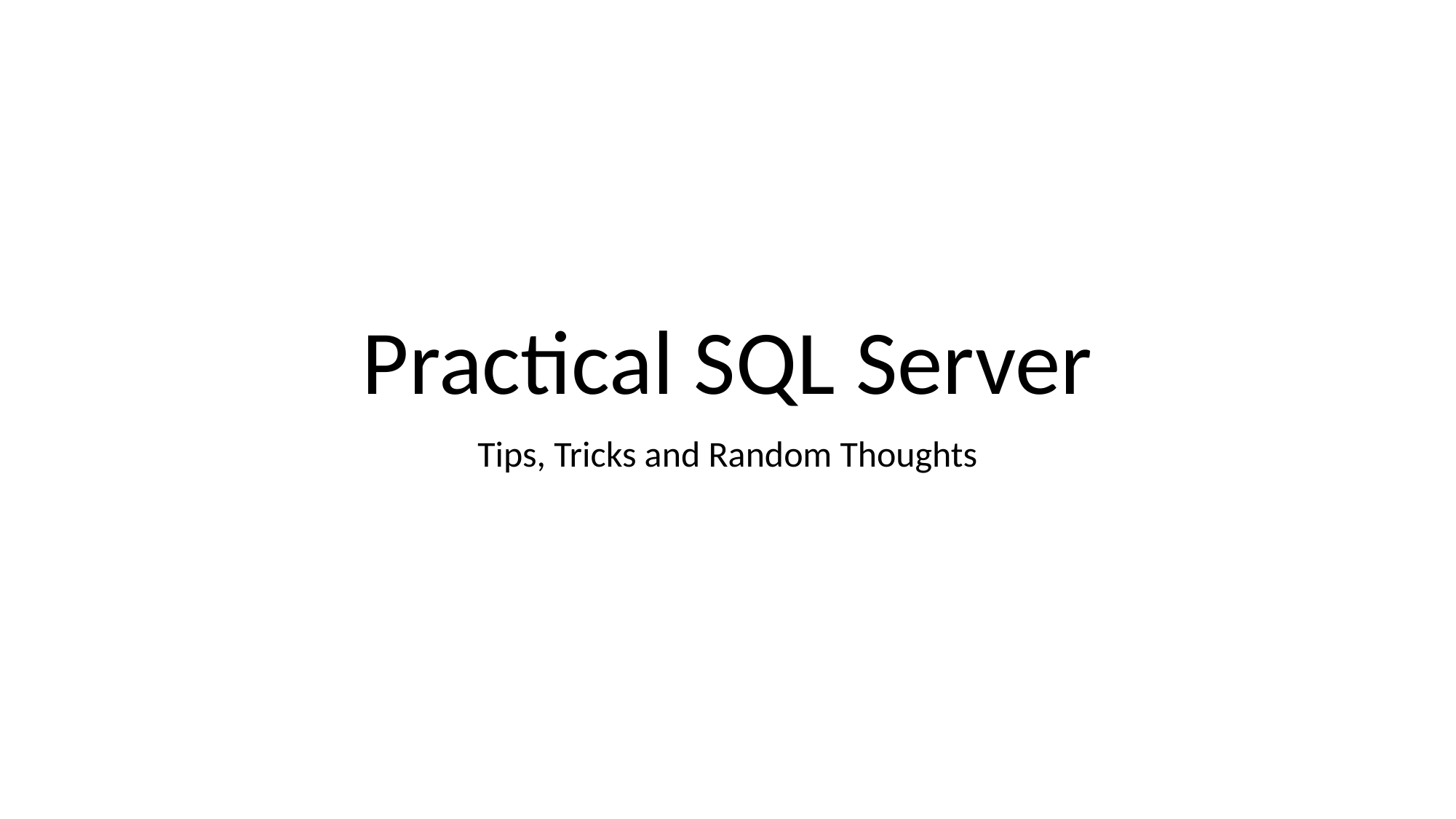

# Practical SQL Server​
Tips, Tricks and Random Thoughts​